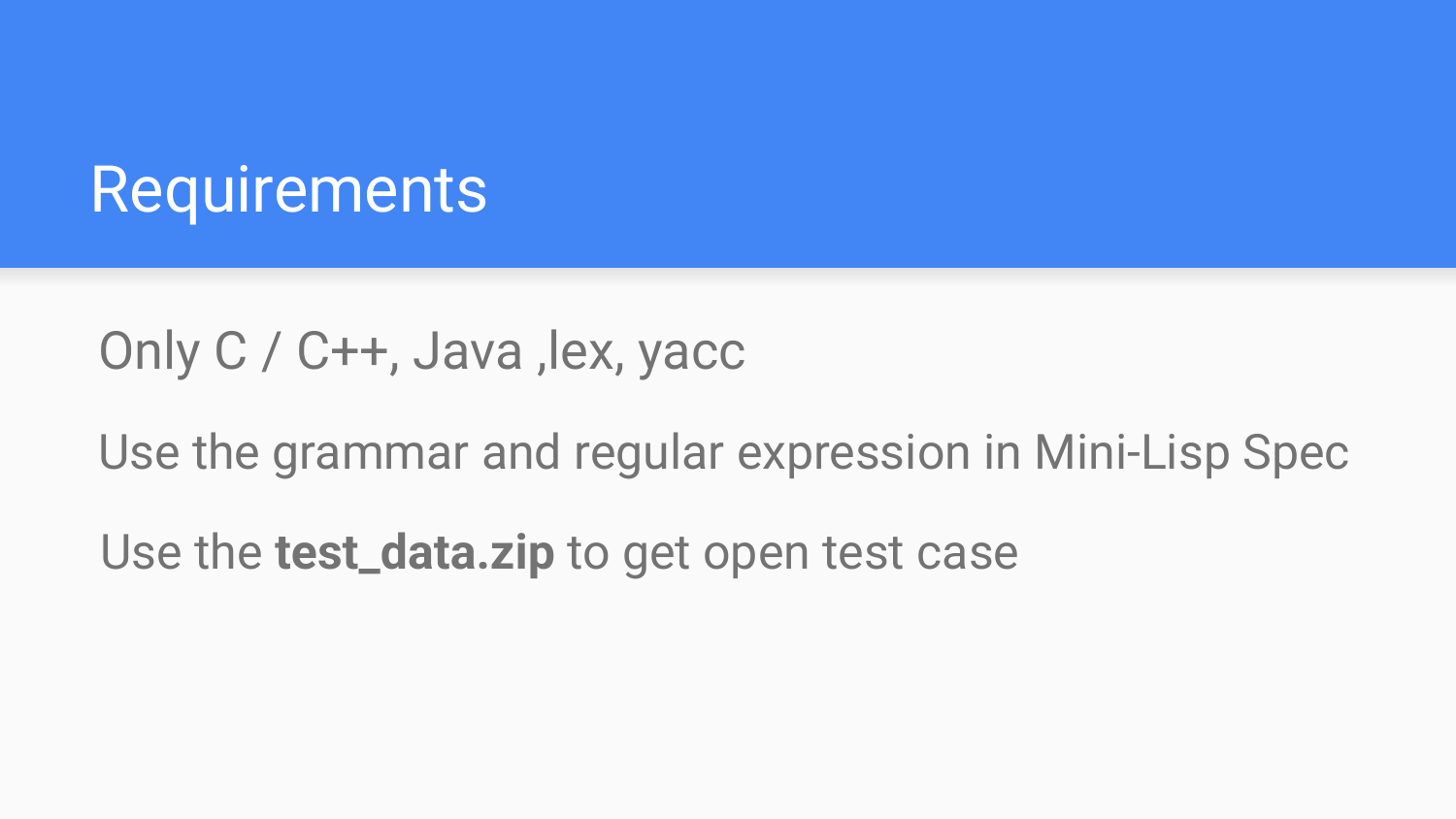

# Requirements
Only C / C++, Java ,lex, yacc
Use the grammar and regular expression in Mini-Lisp Spec
Use the test_data.zip to get open test case